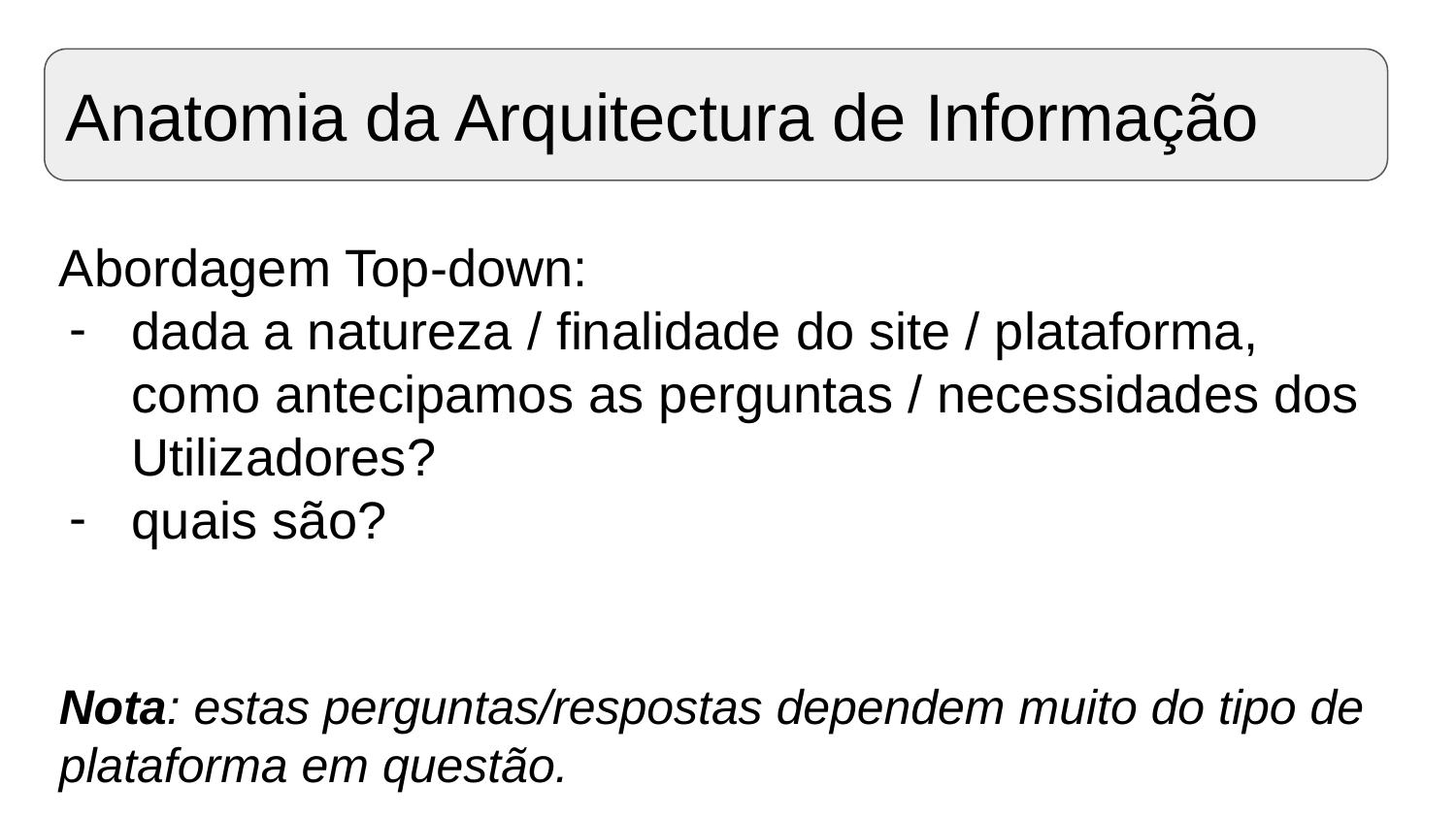

Anatomia da Arquitectura de Informação
Abordagem Top-down:
dada a natureza / finalidade do site / plataforma, como antecipamos as perguntas / necessidades dos Utilizadores?
quais são?

Nota: estas perguntas/respostas dependem muito do tipo de plataforma em questão.